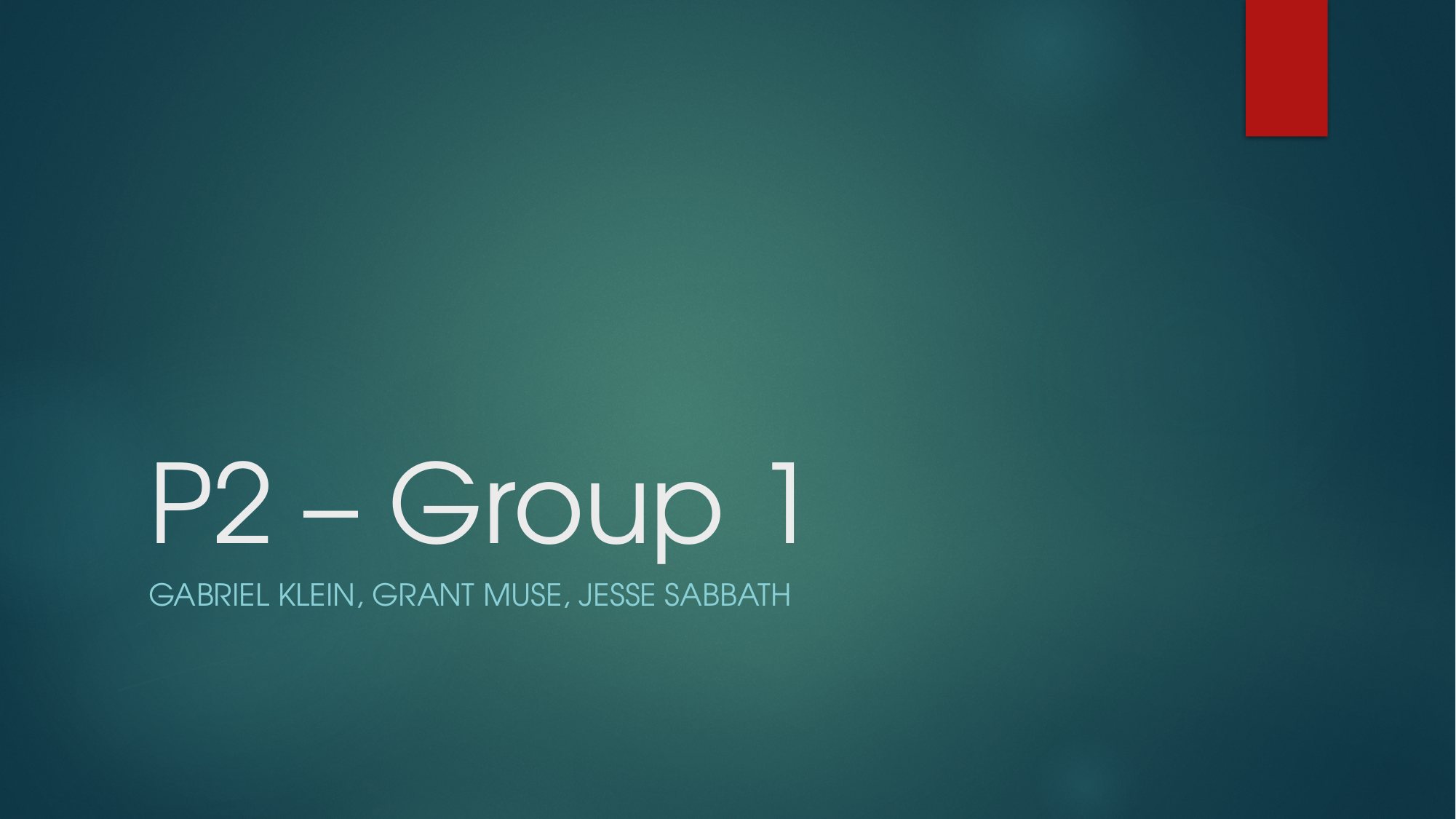

# P2 – Group 1
Gabriel Klein, Grant Muse, Jesse Sabbath